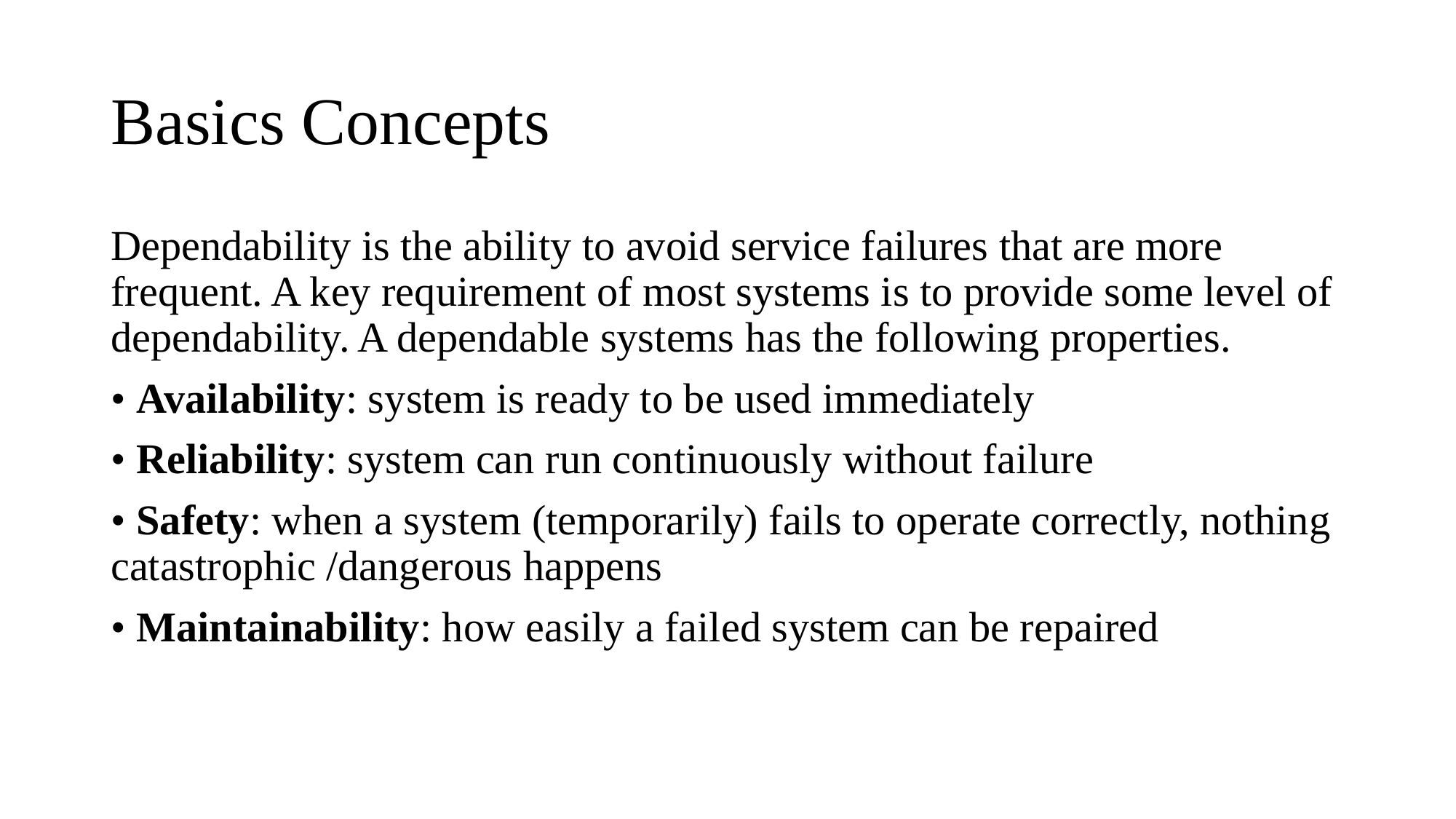

# Basics Concepts
Dependability is the ability to avoid service failures that are more frequent. A key requirement of most systems is to provide some level of dependability. A dependable systems has the following properties.
• Availability: system is ready to be used immediately
• Reliability: system can run continuously without failure
• Safety: when a system (temporarily) fails to operate correctly, nothing catastrophic /dangerous happens
• Maintainability: how easily a failed system can be repaired